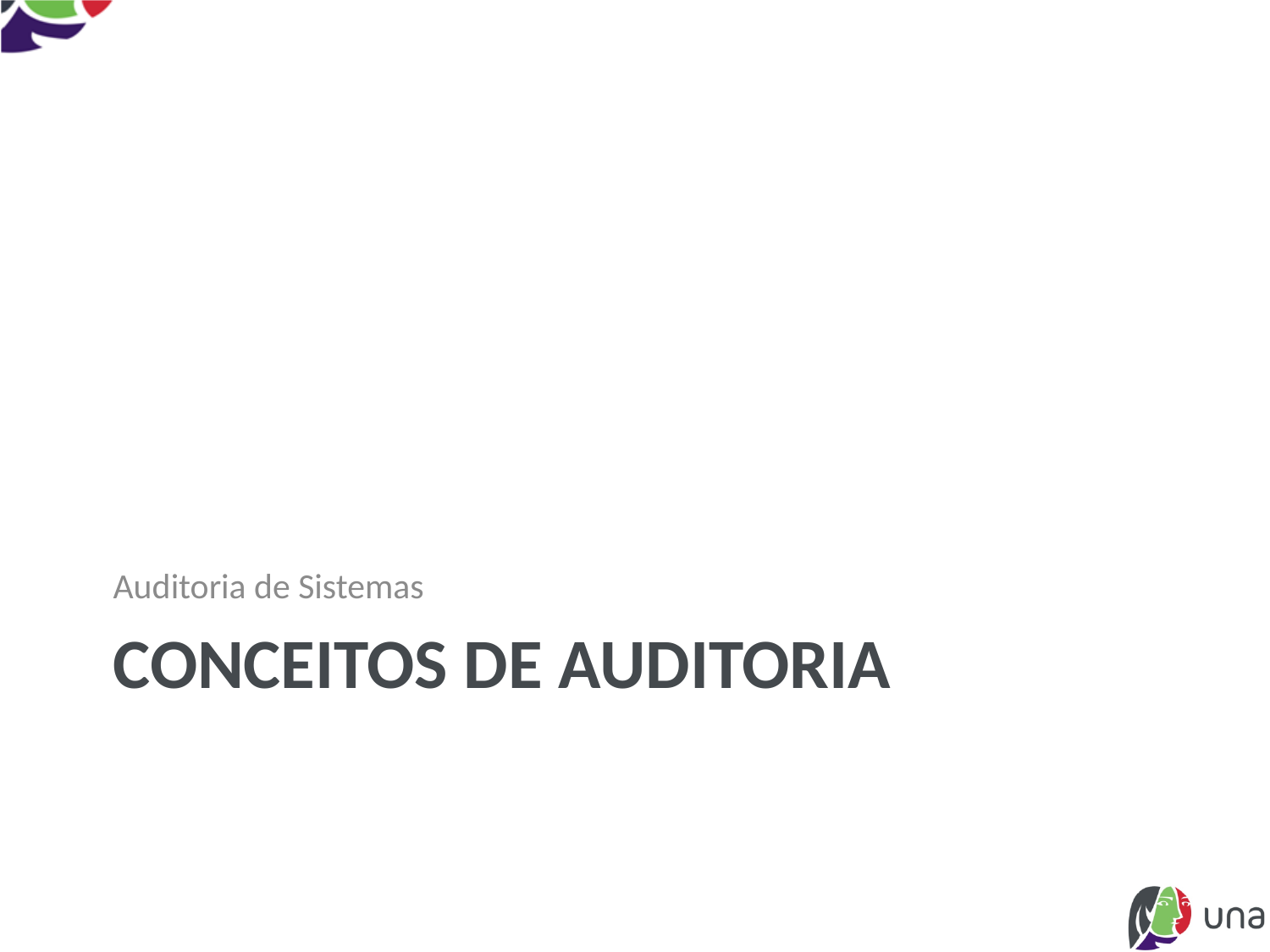

Auditoria de Sistemas
# Conceitos de Auditoria